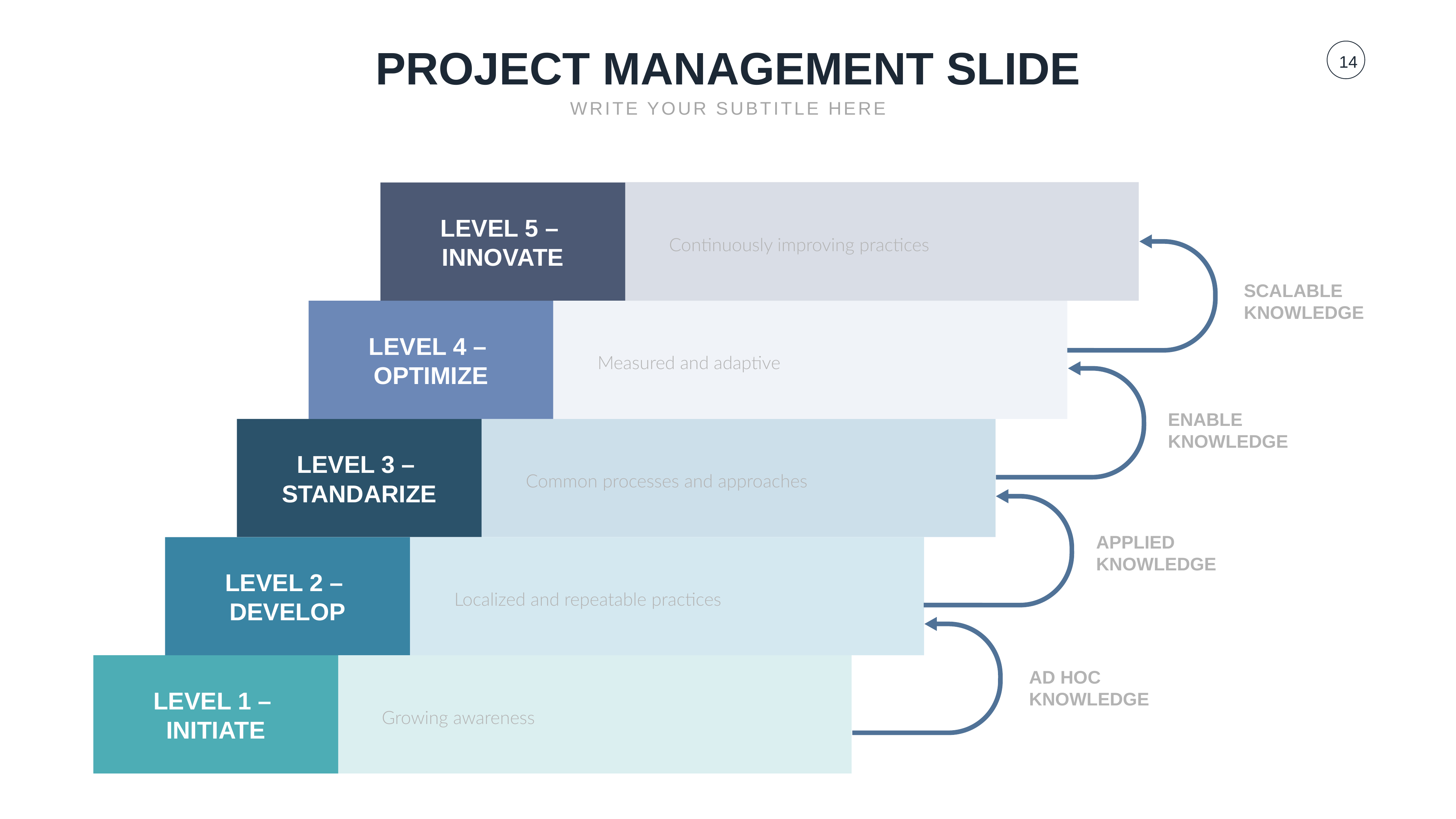

PROJECT MANAGEMENT SLIDE
WRITE YOUR SUBTITLE HERE

LEVEL 5 –
INNOVATE

Continuously improving practices
SCALABLE
KNOWLEDGE

LEVEL 4 –
OPTIMIZE
Measured and adaptive

ENABLE
KNOWLEDGE

LEVEL 3 –
STANDARIZE
Common processes and approaches

APPLIED
KNOWLEDGE

LEVEL 2 –
DEVELOP
Localized and repeatable practices

AD HOC
KNOWLEDGE
LEVEL 1 –
INITIATE
Growing awareness